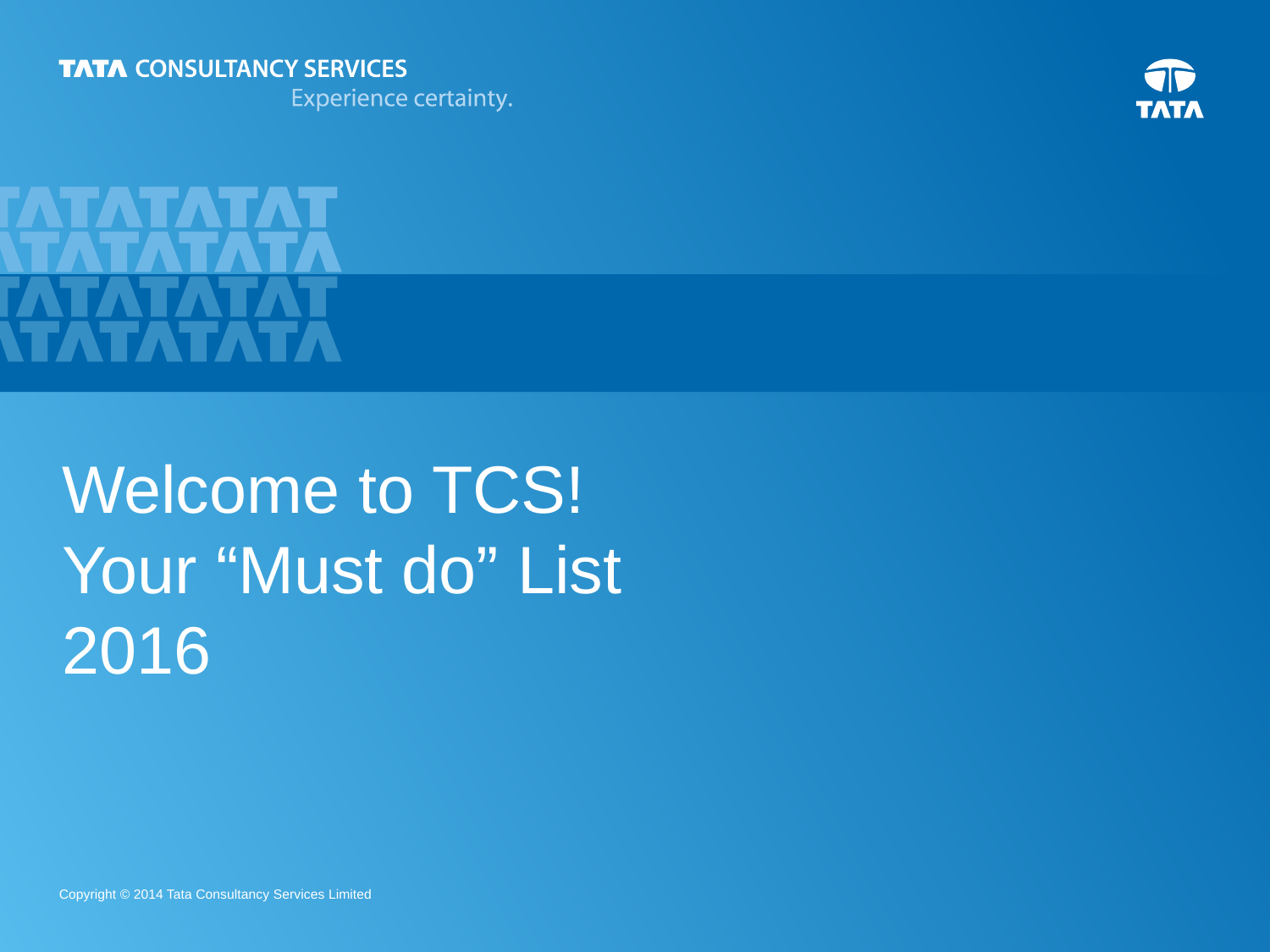

# Welcome to TCS! Your “Must do” List 2016